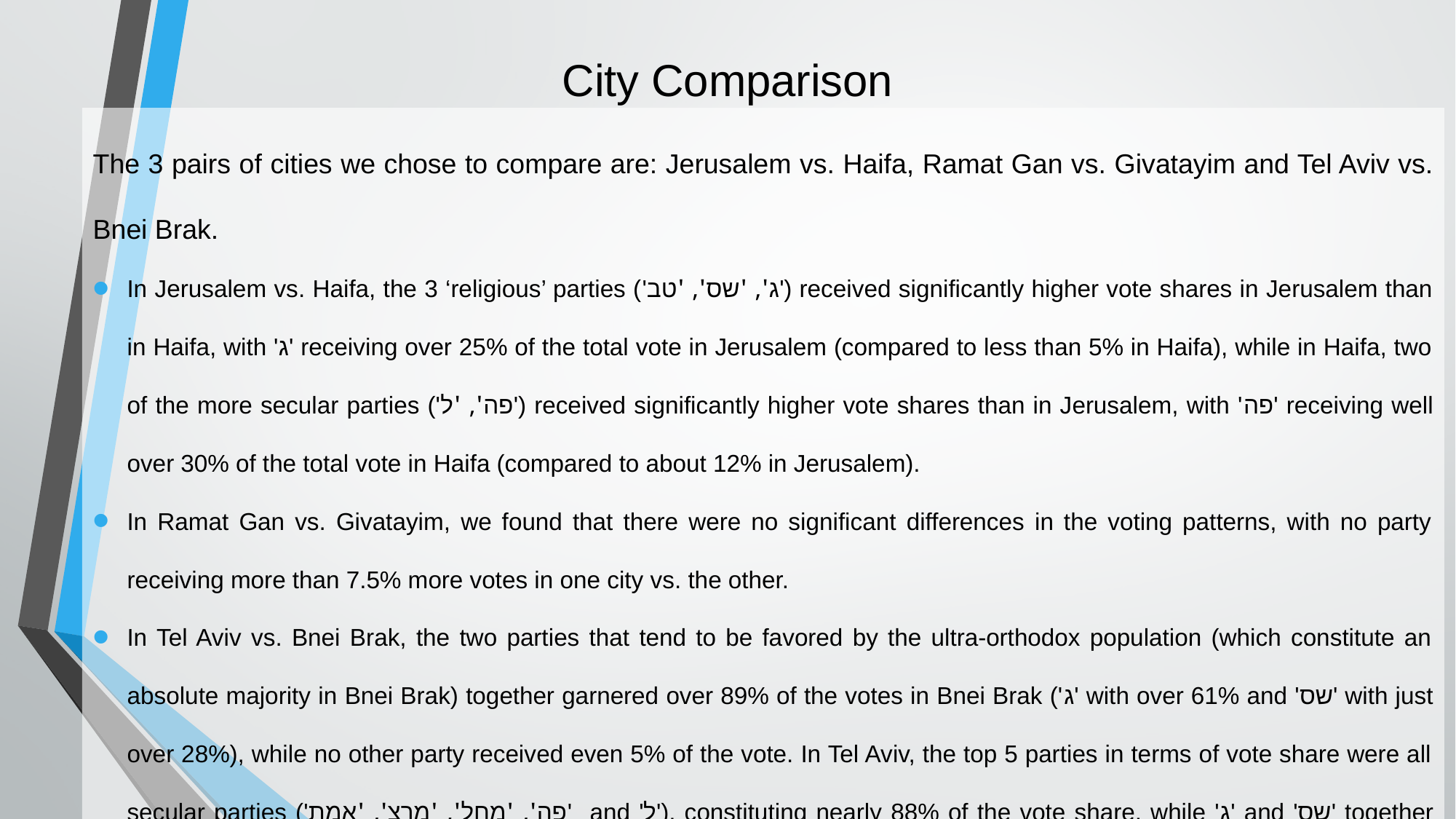

# City Comparison
The 3 pairs of cities we chose to compare are: Jerusalem vs. Haifa, Ramat Gan vs. Givatayim and Tel Aviv vs. Bnei Brak.
In Jerusalem vs. Haifa, the 3 ‘religious’ parties ('ג', 'שס', 'טב') received significantly higher vote shares in Jerusalem than in Haifa, with 'ג' receiving over 25% of the total vote in Jerusalem (compared to less than 5% in Haifa), while in Haifa, two of the more secular parties ('פה', 'ל') received significantly higher vote shares than in Jerusalem, with 'פה' receiving well over 30% of the total vote in Haifa (compared to about 12% in Jerusalem).
In Ramat Gan vs. Givatayim, we found that there were no significant differences in the voting patterns, with no party receiving more than 7.5% more votes in one city vs. the other.
In Tel Aviv vs. Bnei Brak, the two parties that tend to be favored by the ultra-orthodox population (which constitute an absolute majority in Bnei Brak) together garnered over 89% of the votes in Bnei Brak ('ג' with over 61% and 'שס' with just over 28%), while no other party received even 5% of the vote. In Tel Aviv, the top 5 parties in terms of vote share were all secular parties ('פה', 'מחל', 'מרצ', 'אמת'  and 'ל'), constituting nearly 88% of the vote share, while 'ג' and 'שס' together received just over 5% of the total vote.